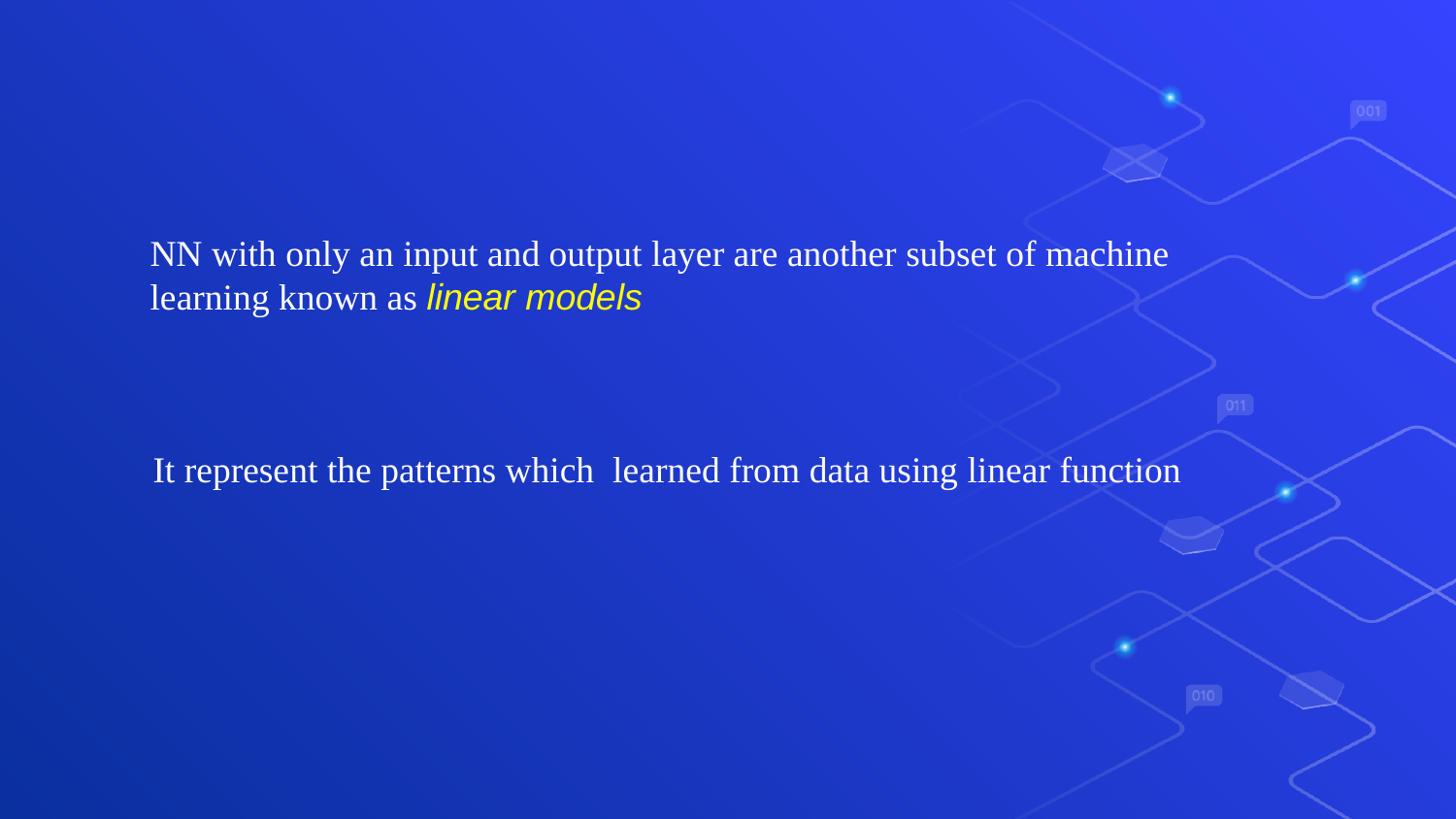

NN with only an input and output layer are another subset of machine learning known as linear models
It represent the patterns which  learned from data using linear function